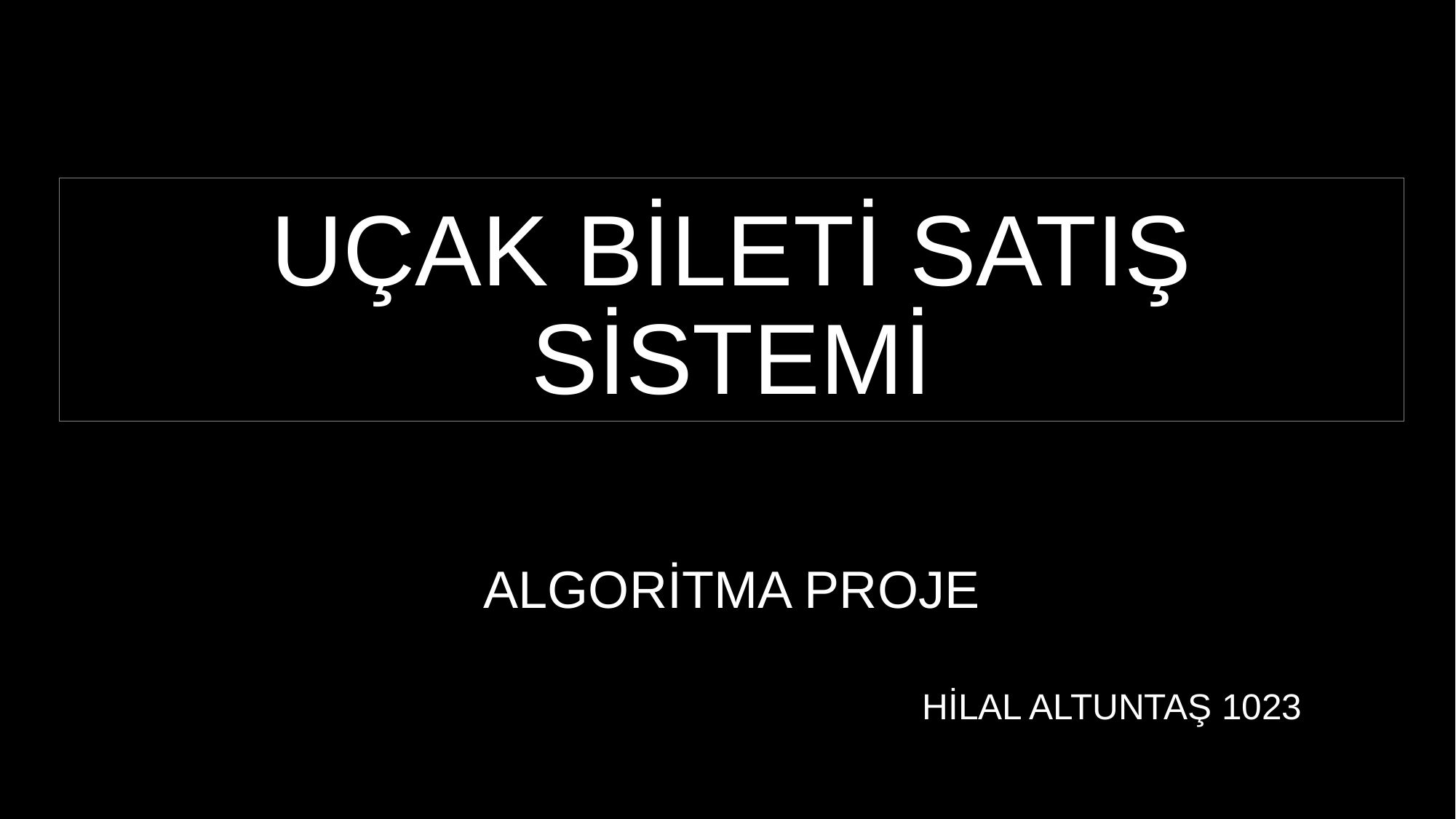

# UÇAK BİLETİ SATIŞ SİSTEMİ
ALGORİTMA PROJE

HİLAL ALTUNTAŞ 1023